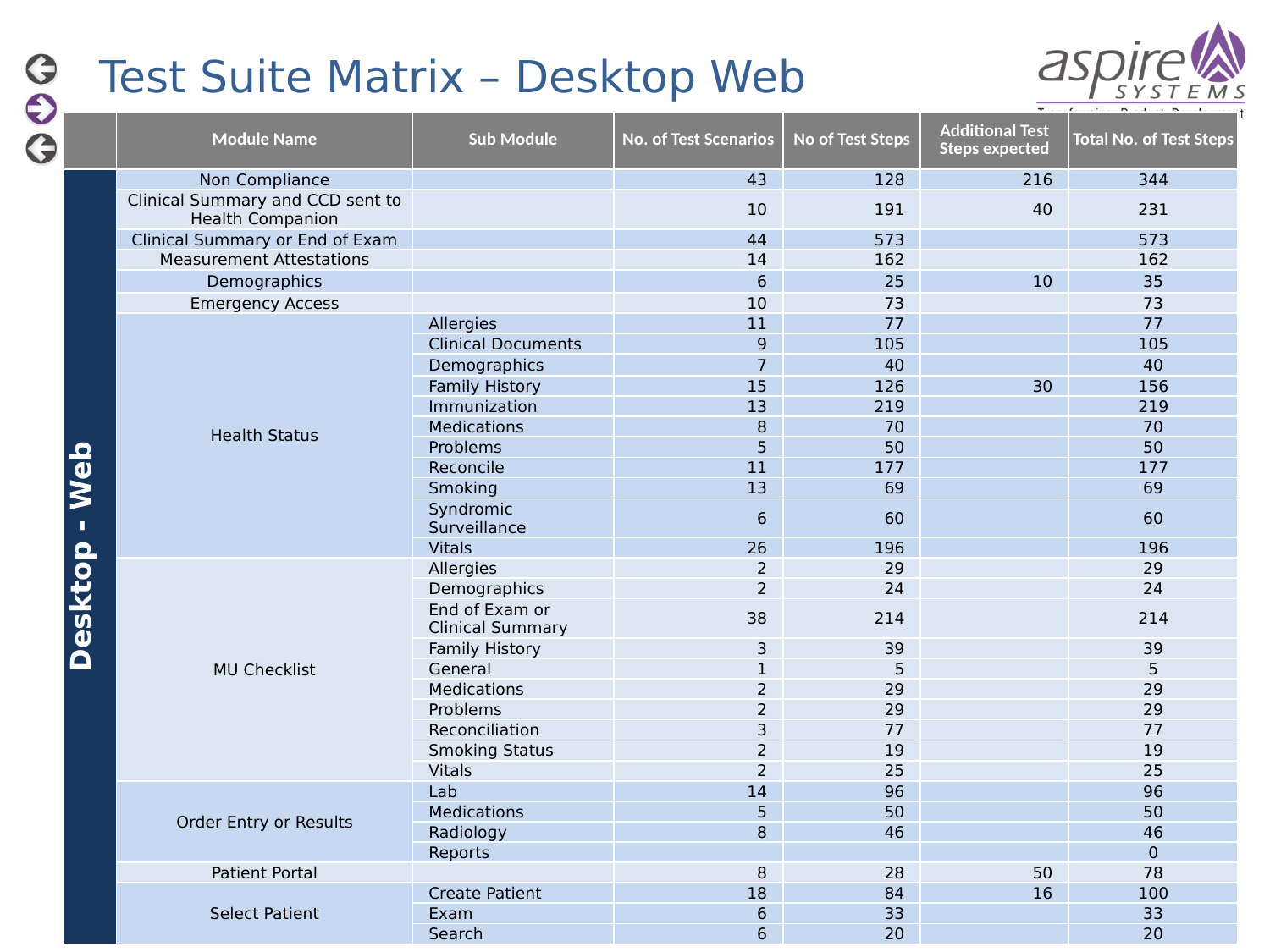

Test Suite Matrix – Desktop Web
|  | Module Name | Sub Module | No. of Test Scenarios | No of Test Steps | Additional Test Steps expected | Total No. of Test Steps |
| --- | --- | --- | --- | --- | --- | --- |
| Desktop - Web | Non Compliance |  | 43 | 128 | 216 | 344 |
|  | Clinical Summary and CCD sent to Health Companion |  | 10 | 191 | 40 | 231 |
|  | Clinical Summary or End of Exam |  | 44 | 573 |  | 573 |
|  | Measurement Attestations |  | 14 | 162 |  | 162 |
|  | Demographics |  | 6 | 25 | 10 | 35 |
|  | Emergency Access |  | 10 | 73 |  | 73 |
|  | Health Status | Allergies | 11 | 77 |  | 77 |
|  |  | Clinical Documents | 9 | 105 |  | 105 |
|  |  | Demographics | 7 | 40 |  | 40 |
|  |  | Family History | 15 | 126 | 30 | 156 |
|  |  | Immunization | 13 | 219 |  | 219 |
|  |  | Medications | 8 | 70 |  | 70 |
|  |  | Problems | 5 | 50 |  | 50 |
|  |  | Reconcile | 11 | 177 |  | 177 |
|  |  | Smoking | 13 | 69 |  | 69 |
|  |  | Syndromic Surveillance | 6 | 60 |  | 60 |
|  |  | Vitals | 26 | 196 |  | 196 |
|  | MU Checklist | Allergies | 2 | 29 |  | 29 |
|  |  | Demographics | 2 | 24 |  | 24 |
|  |  | End of Exam or Clinical Summary | 38 | 214 |  | 214 |
|  |  | Family History | 3 | 39 |  | 39 |
|  |  | General | 1 | 5 |  | 5 |
|  |  | Medications | 2 | 29 |  | 29 |
|  |  | Problems | 2 | 29 |  | 29 |
|  |  | Reconciliation | 3 | 77 |  | 77 |
|  |  | Smoking Status | 2 | 19 |  | 19 |
|  |  | Vitals | 2 | 25 |  | 25 |
|  | Order Entry or Results | Lab | 14 | 96 |  | 96 |
|  |  | Medications | 5 | 50 |  | 50 |
|  |  | Radiology | 8 | 46 |  | 46 |
|  |  | Reports |  |  |  | 0 |
|  | Patient Portal |  | 8 | 28 | 50 | 78 |
|  | Select Patient | Create Patient | 18 | 84 | 16 | 100 |
|  |  | Exam | 6 | 33 |  | 33 |
|  |  | Search | 6 | 20 |  | 20 |